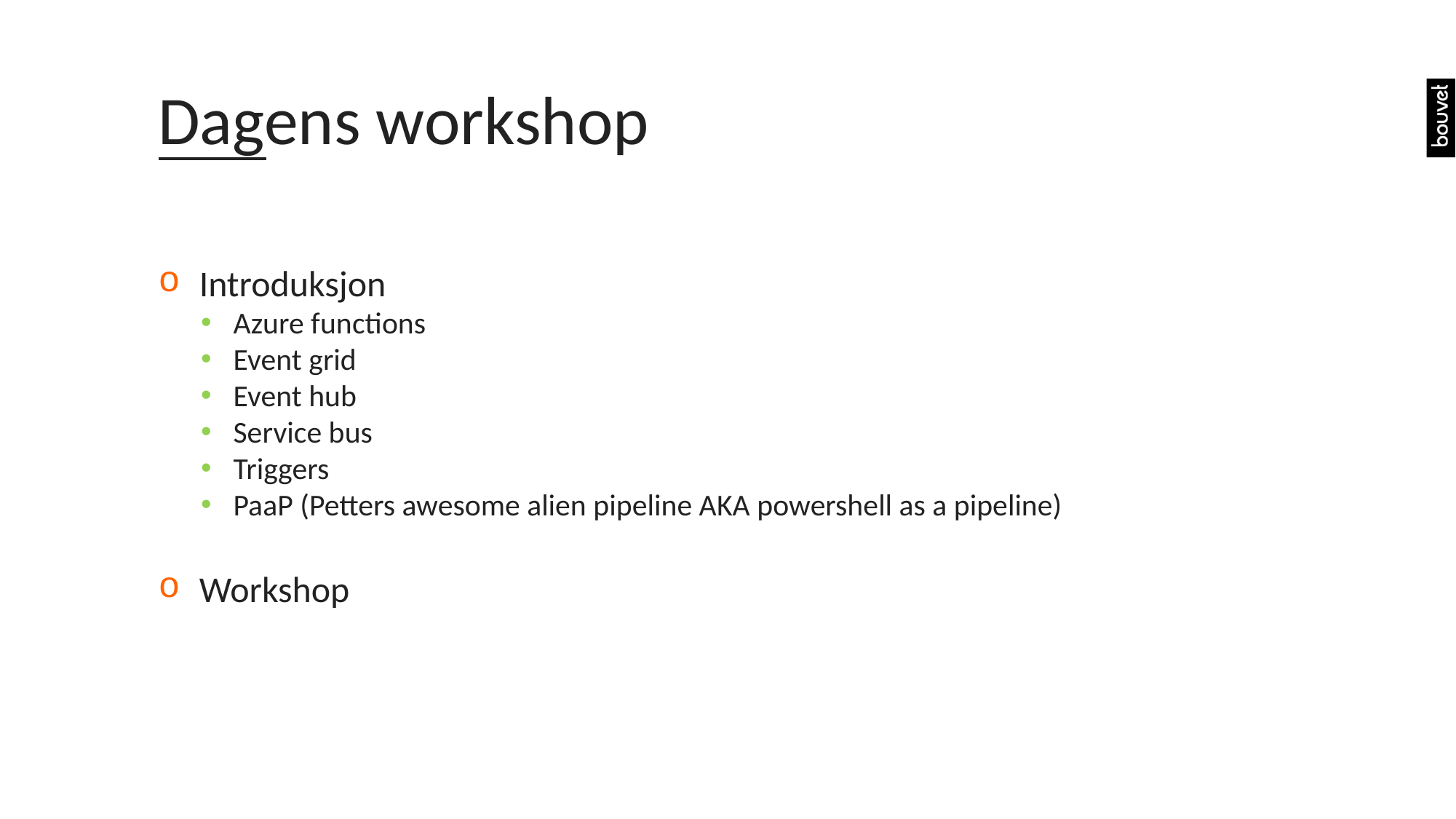

# Dagens workshop

Introduksjon
Azure functions
Event grid
Event hub
Service bus
Triggers
PaaP (Petters awesome alien pipeline AKA powershell as a pipeline)

Workshop